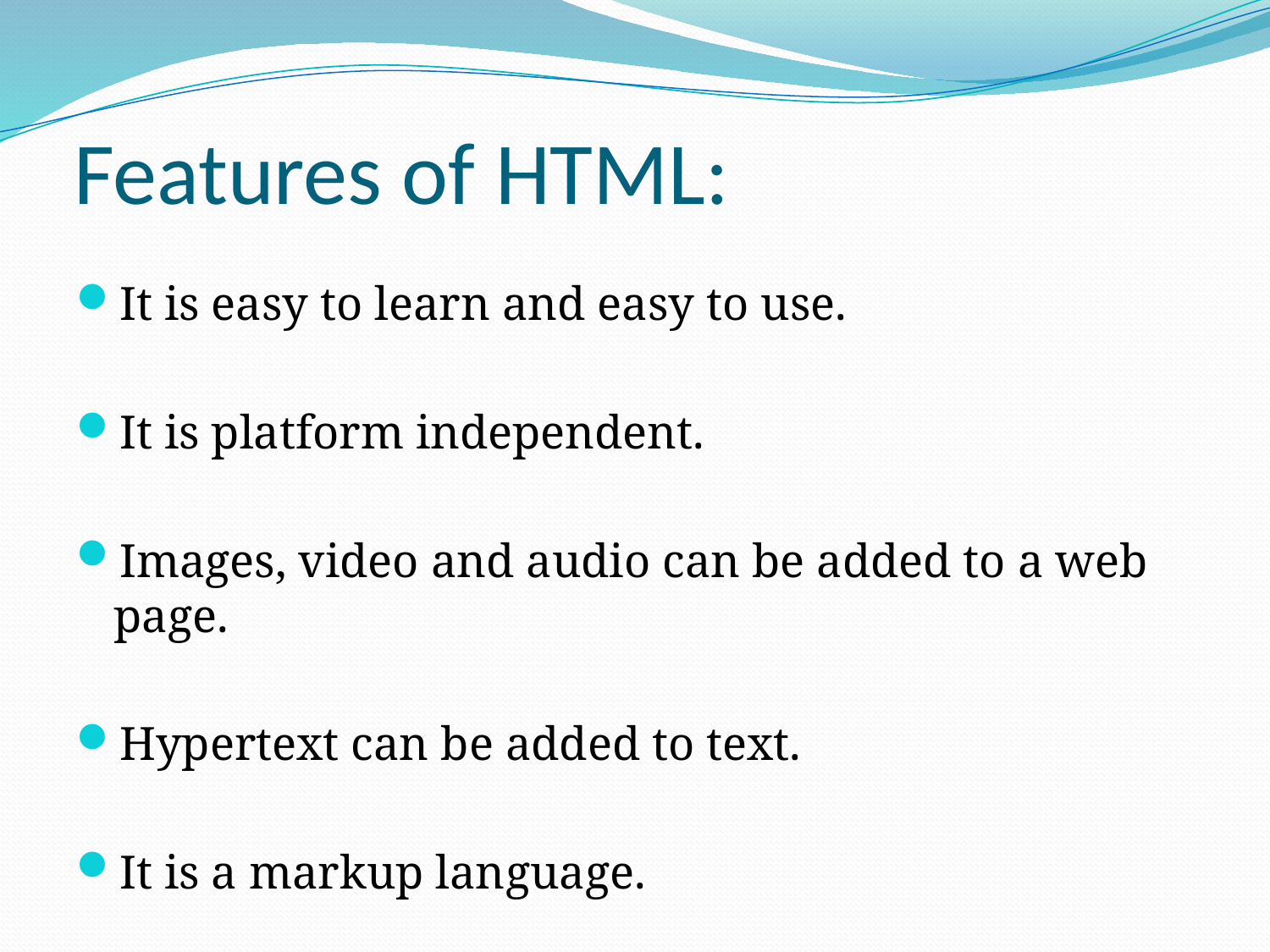

# Features of HTML:
It is easy to learn and easy to use.

It is platform independent.

Images, video and audio can be added to a web page.

Hypertext can be added to text.

It is a markup language.